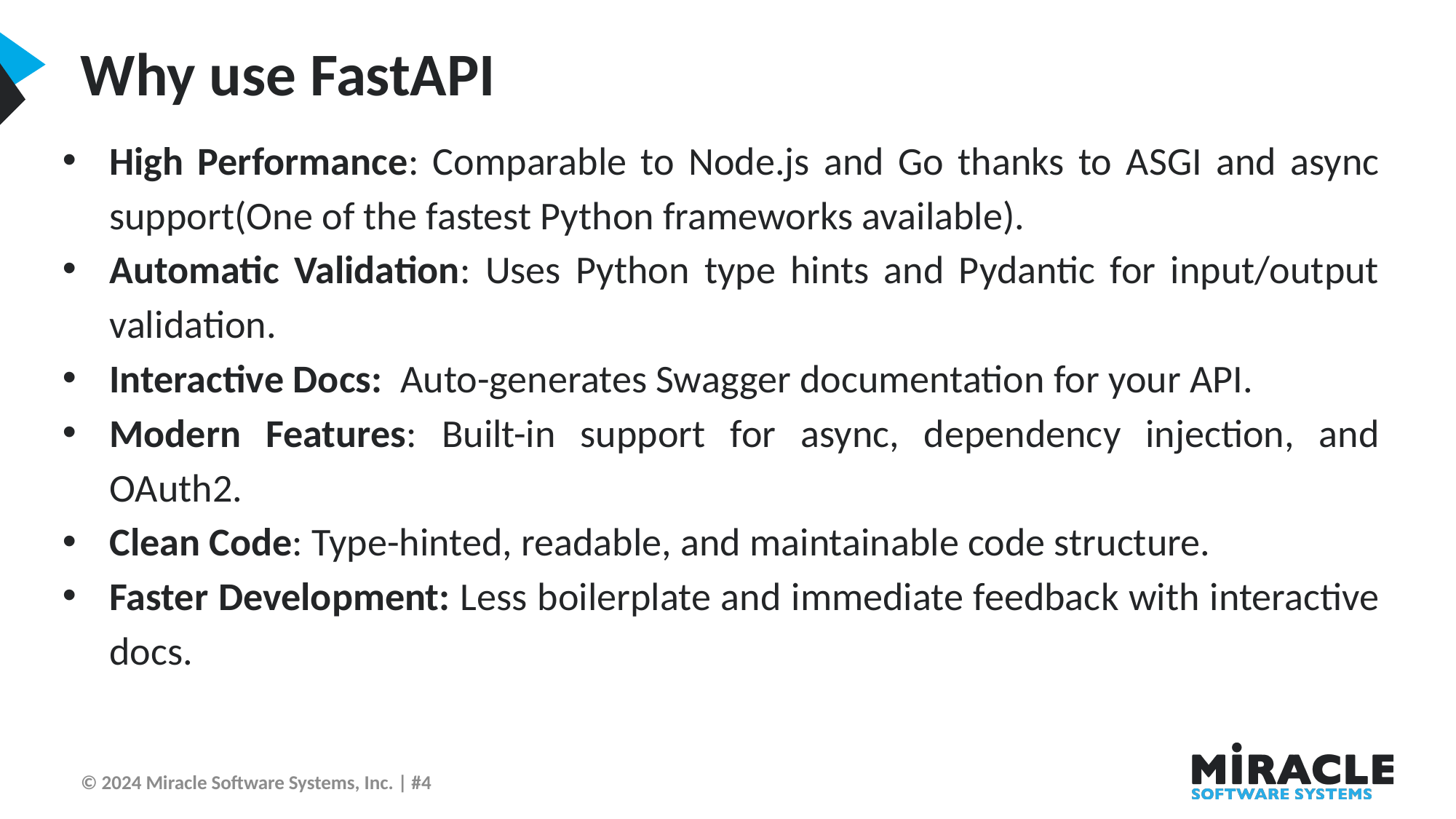

Why use FastAPI
High Performance: Comparable to Node.js and Go thanks to ASGI and async support(One of the fastest Python frameworks available).
Automatic Validation: Uses Python type hints and Pydantic for input/output validation.
Interactive Docs:  Auto-generates Swagger documentation for your API.
Modern Features: Built-in support for async, dependency injection, and OAuth2.
Clean Code: Type-hinted, readable, and maintainable code structure.
Faster Development: Less boilerplate and immediate feedback with interactive docs.